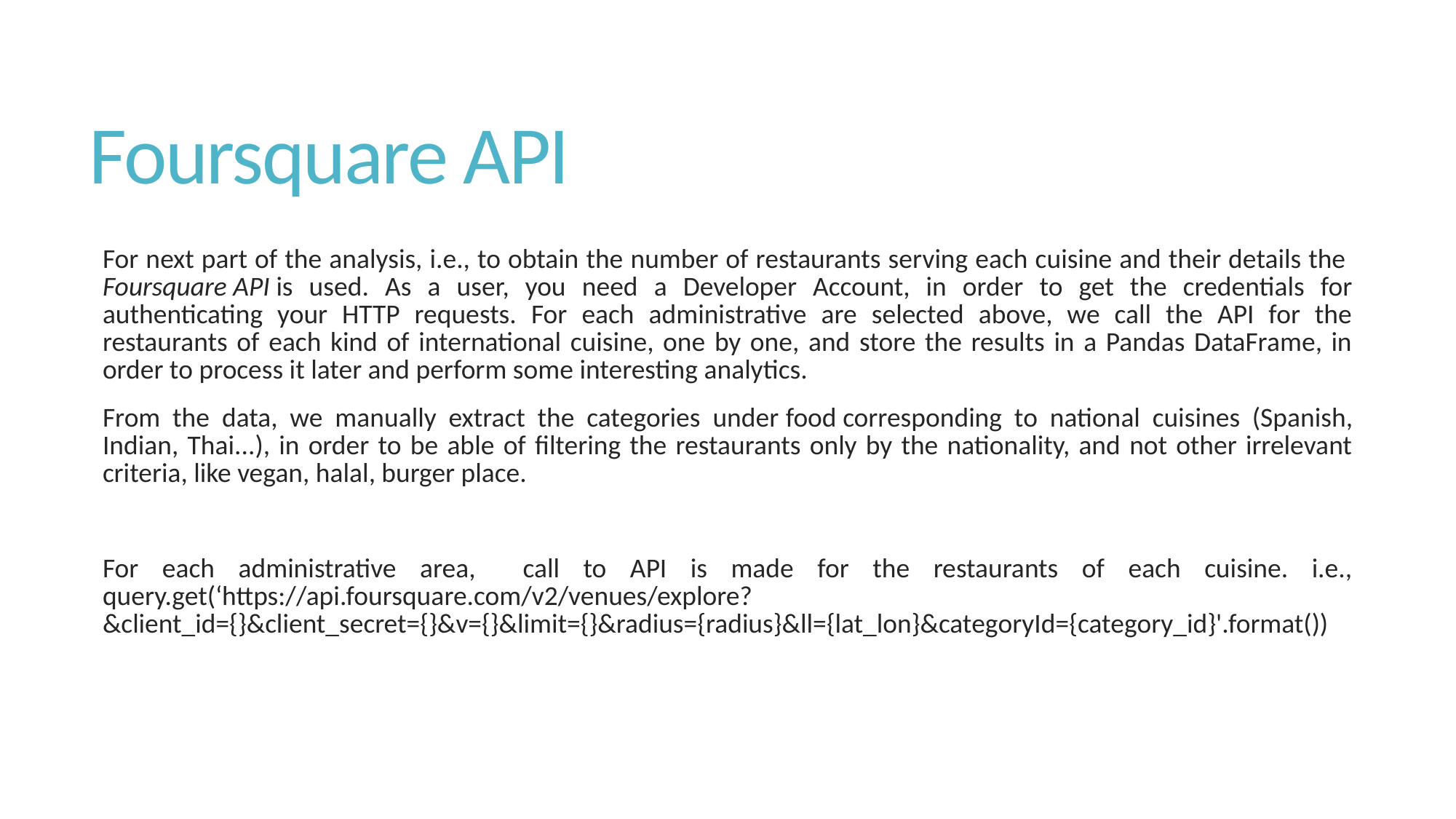

# Foursquare API
For next part of the analysis, i.e., to obtain the number of restaurants serving each cuisine and their details the Foursquare API is used. As a user, you need a Developer Account, in order to get the credentials for authenticating your HTTP requests. For each administrative are selected above, we call the API for the restaurants of each kind of international cuisine, one by one, and store the results in a Pandas DataFrame, in order to process it later and perform some interesting analytics.
From the data, we manually extract the categories under food corresponding to national cuisines (Spanish, Indian, Thai...), in order to be able of filtering the restaurants only by the nationality, and not other irrelevant criteria, like vegan, halal, burger place.

For each administrative area,  call to API is made for the restaurants of each cuisine. i.e., query.get(‘https://api.foursquare.com/v2/venues/explore?&client_id={}&client_secret={}&v={}&limit={}&radius={radius}&ll={lat_lon}&categoryId={category_id}'.format())